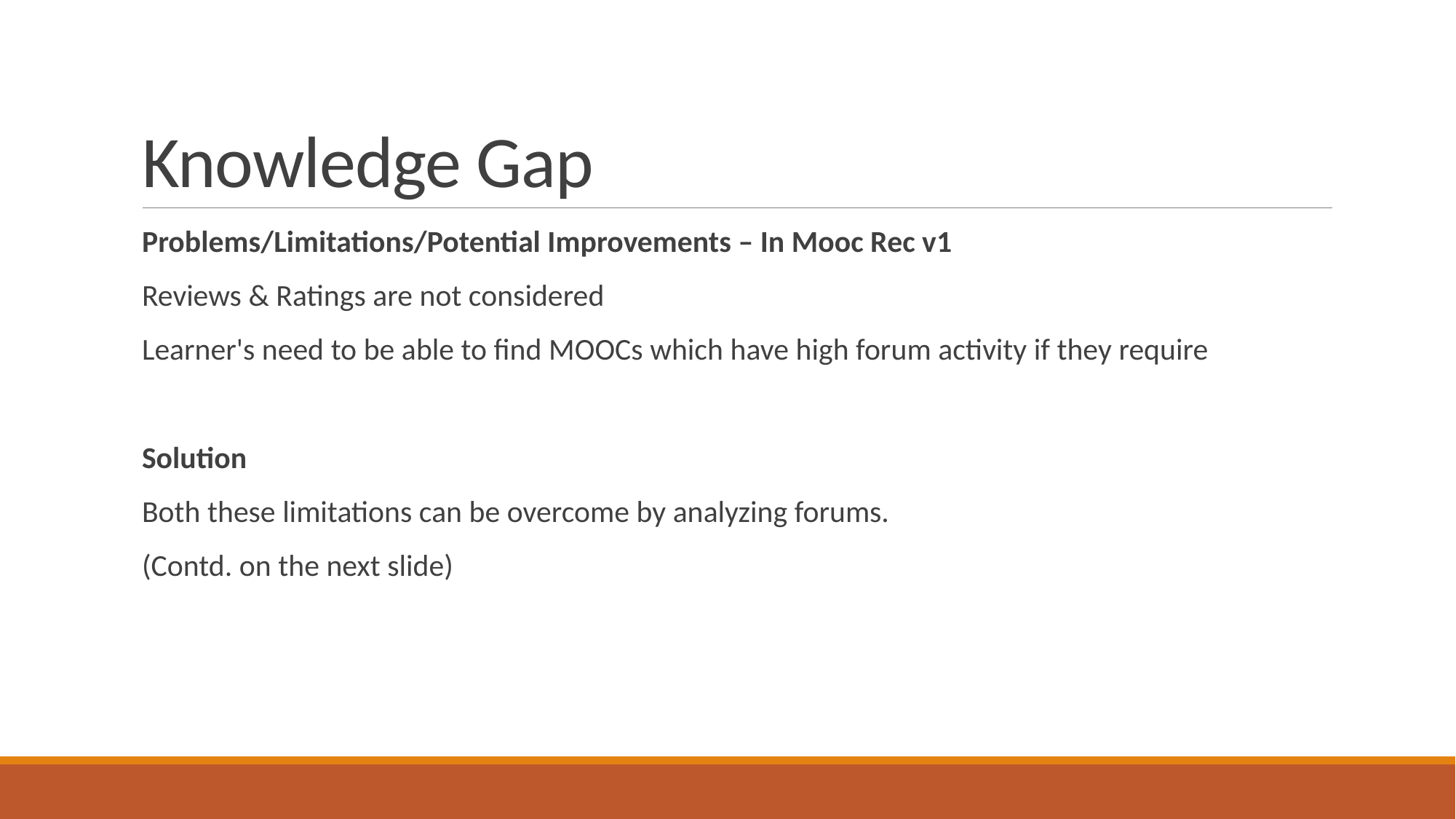

# Knowledge Gap
Problems/Limitations/Potential Improvements – In Mooc Rec v1
Reviews & Ratings are not considered
Learner's need to be able to find MOOCs which have high forum activity if they require

Solution
Both these limitations can be overcome by analyzing forums.
(Contd. on the next slide)